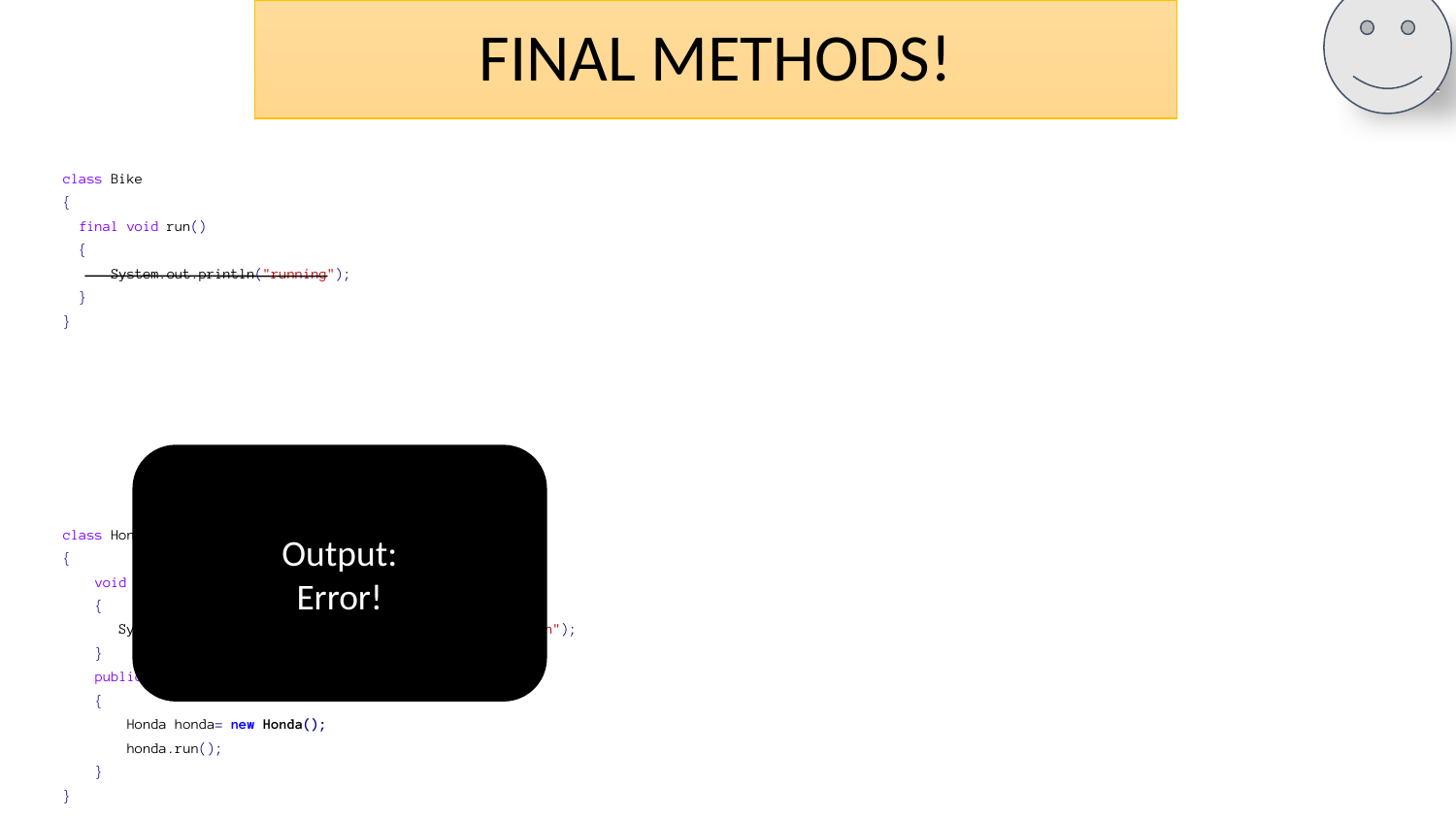

# FINAL METHODS!

class Bike
{
  final void run()
  {
      System.out.println("running");
  }
}

class Honda extends Bike
{
    void run()
    {
       System.out.println("running safely 			with 100kmph");
    }
    public static void main(String args[])
    {
        Honda honda= new Honda();
        honda.run();
    }
}

Output:
Error!